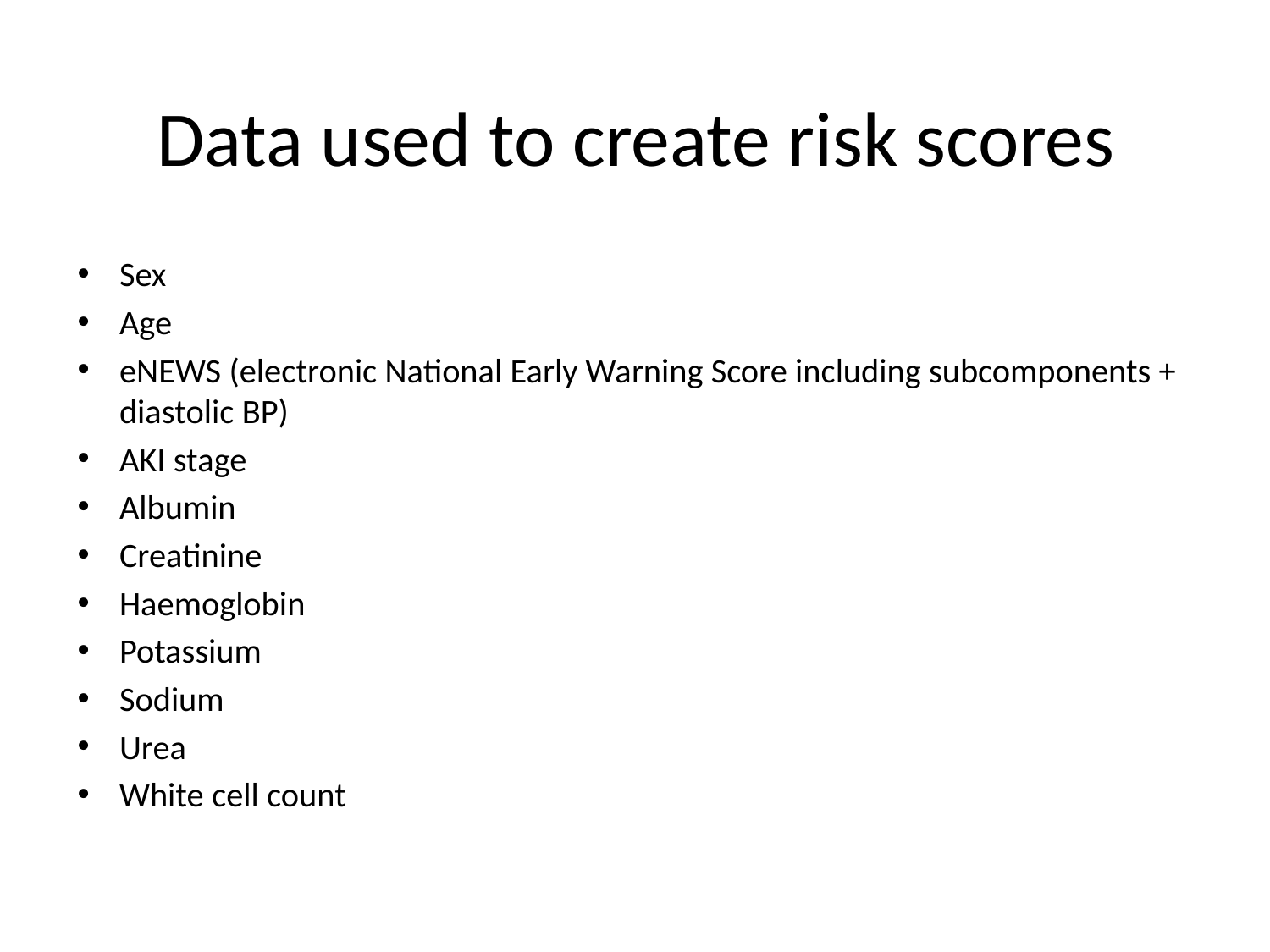

# Data used to create risk scores
Sex
Age
eNEWS (electronic National Early Warning Score including subcomponents + diastolic BP)
AKI stage
Albumin
Creatinine
Haemoglobin
Potassium
Sodium
Urea
White cell count